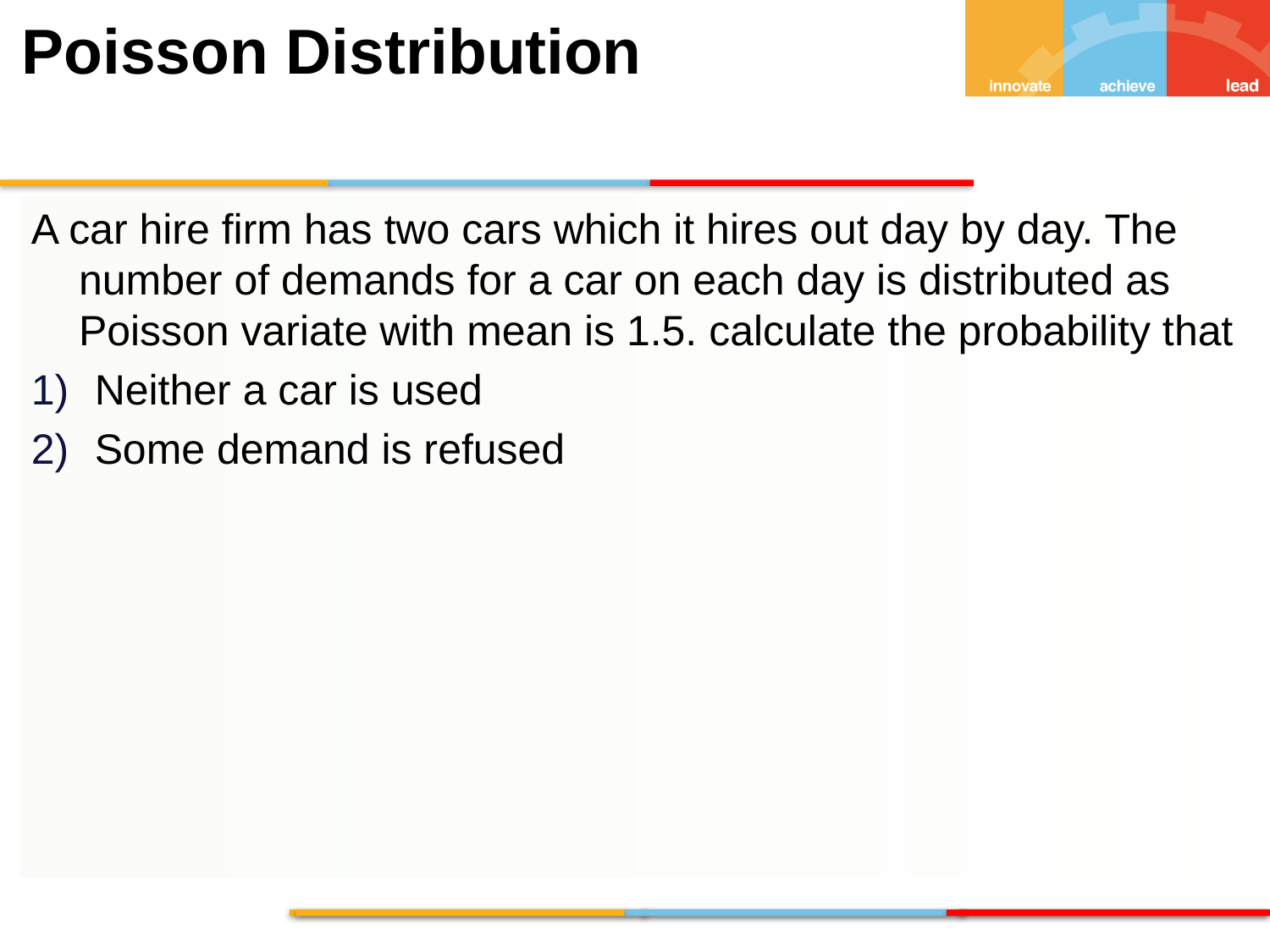

Poisson Distribution
A car hire firm has two cars which it hires out day by day. The number of demands for a car on each day is distributed as Poisson variate with mean is 1.5. calculate the probability that
Neither a car is used
Some demand is refused